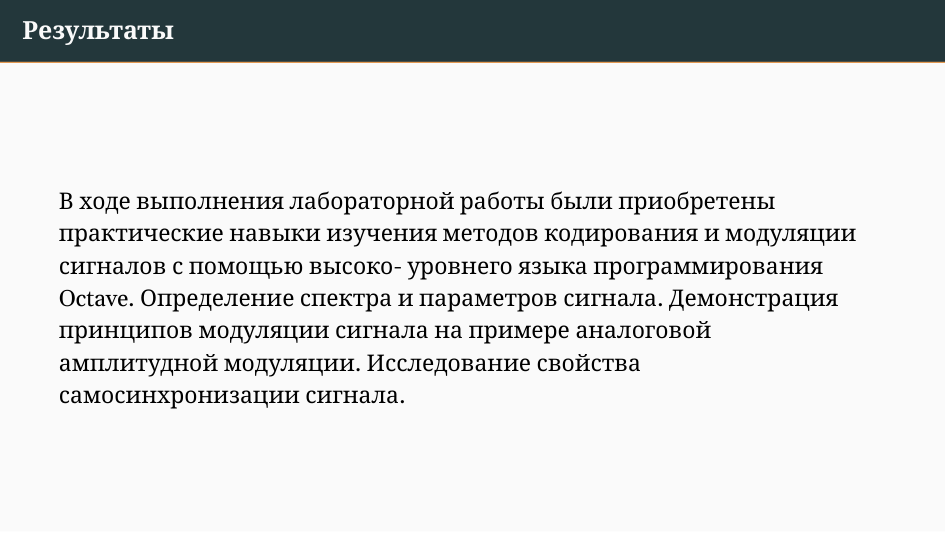

# Результаты

В ходе выполнения лабораторной работы были приобретены практические навыки изучения методов кодирования и модуляции сигналов с помощью высоко- уровнего языка программирования Octave. Определение спектра и параметров сигнала. Демонстрация принципов модуляции сигнала на примере аналоговой амплитудной модуляции. Исследование свойства самосинхронизации сигнала.